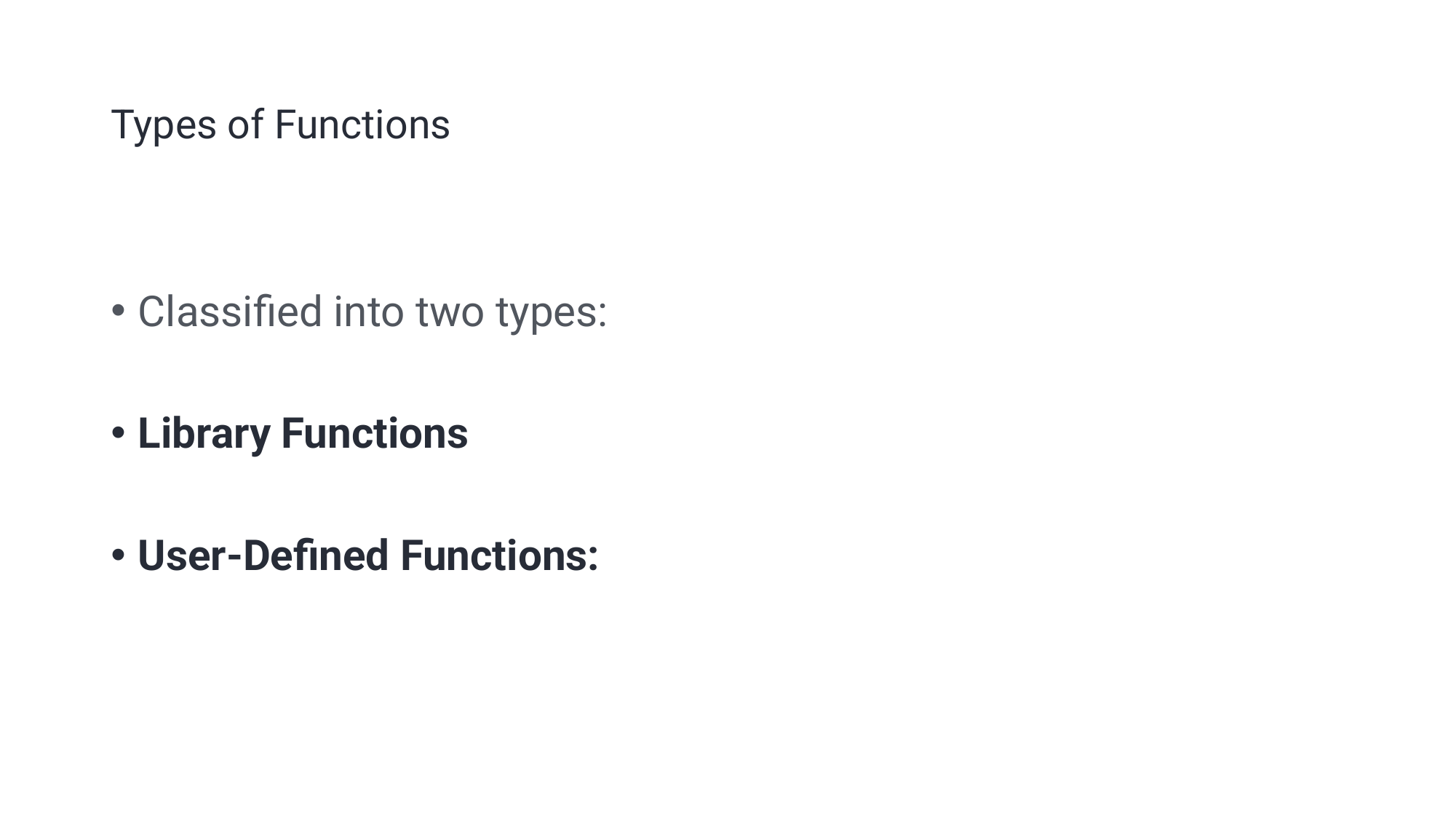

# Types of Functions

Classified into two types:

Library Functions

User-Defined Functions: